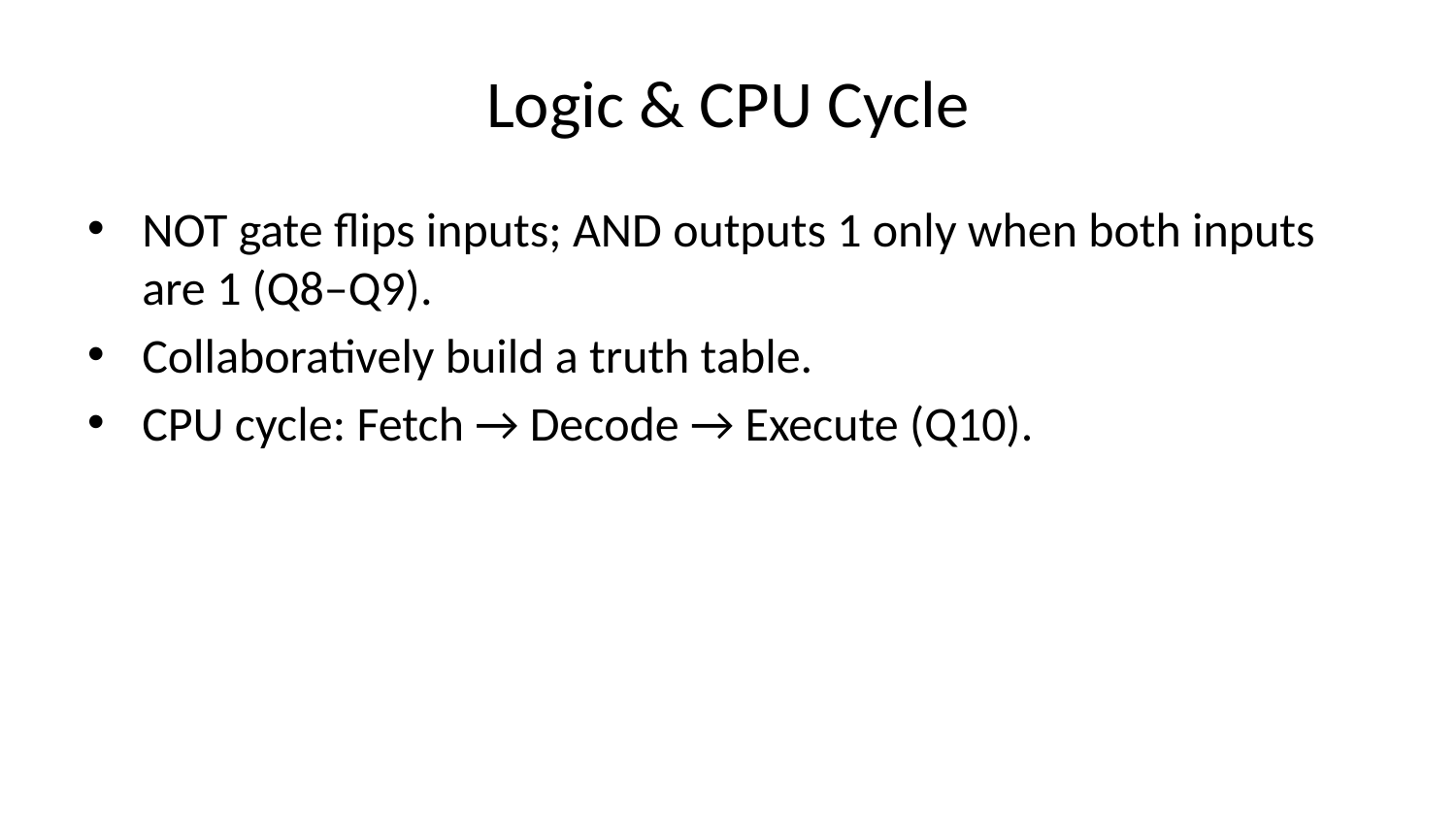

# Logic & CPU Cycle
NOT gate flips inputs; AND outputs 1 only when both inputs are 1 (Q8–Q9).
Collaboratively build a truth table.
CPU cycle: Fetch → Decode → Execute (Q10).